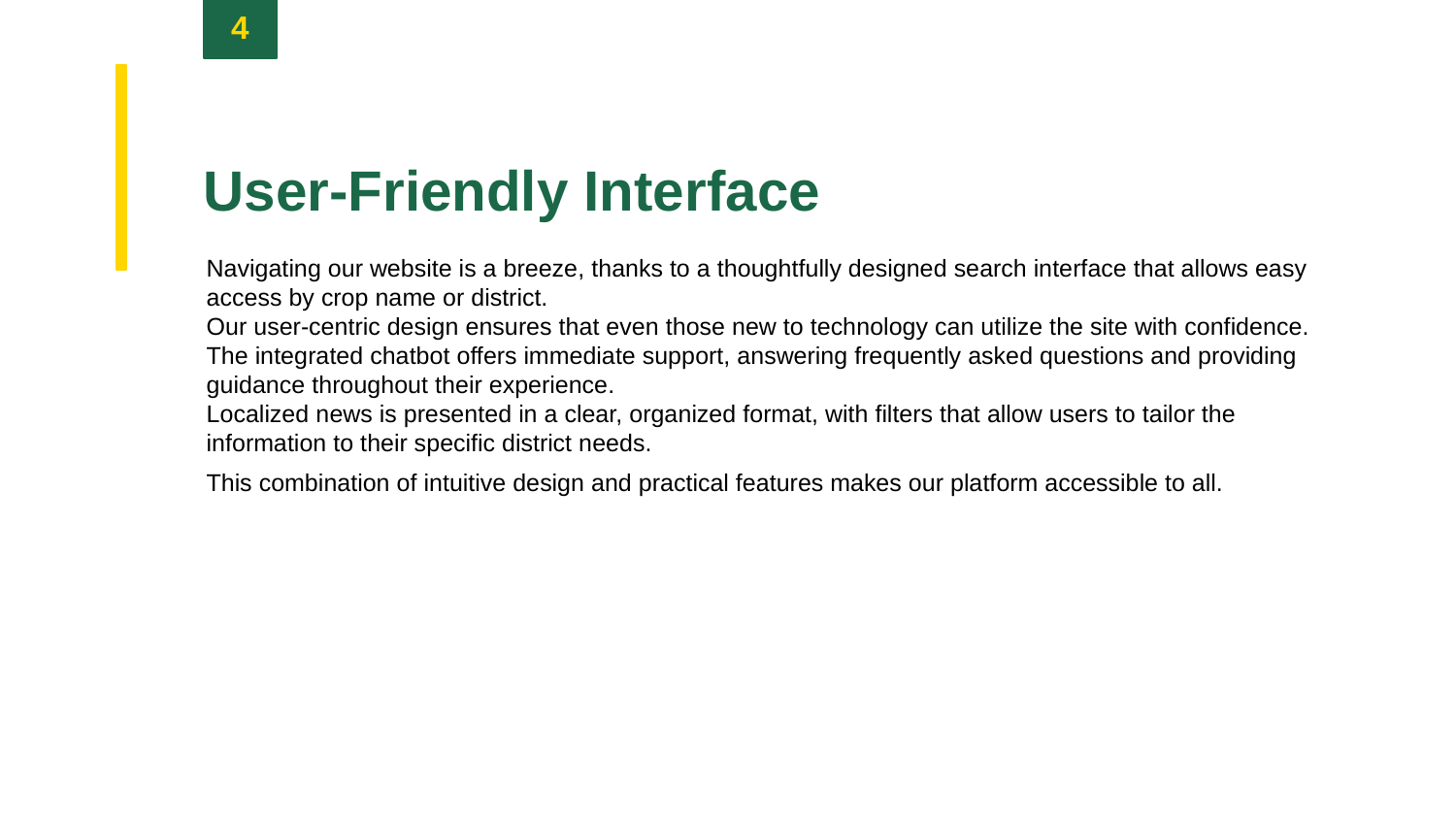

4

User-Friendly Interface
Navigating our website is a breeze, thanks to a thoughtfully designed search interface that allows easy access by crop name or district.
Our user-centric design ensures that even those new to technology can utilize the site with confidence.
The integrated chatbot offers immediate support, answering frequently asked questions and providing guidance throughout their experience.
Localized news is presented in a clear, organized format, with filters that allow users to tailor the information to their specific district needs.
This combination of intuitive design and practical features makes our platform accessible to all.